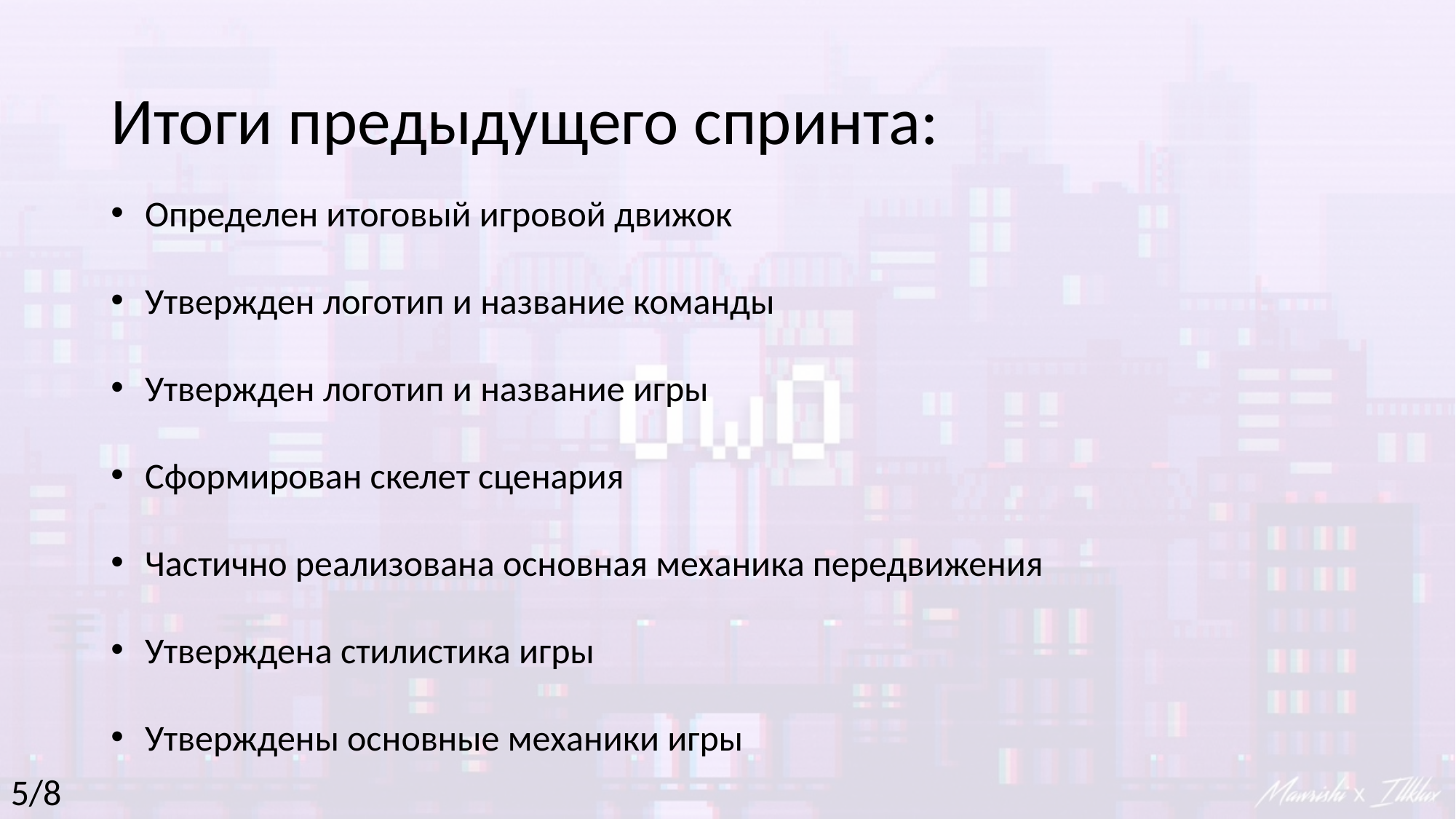

# Итоги предыдущего спринта:
Определен итоговый игровой движок

Утвержден логотип и название команды

Утвержден логотип и название игры

Сформирован скелет сценария

Частично реализована основная механика передвижения

Утверждена стилистика игры

Утверждены основные механики игры

5/8